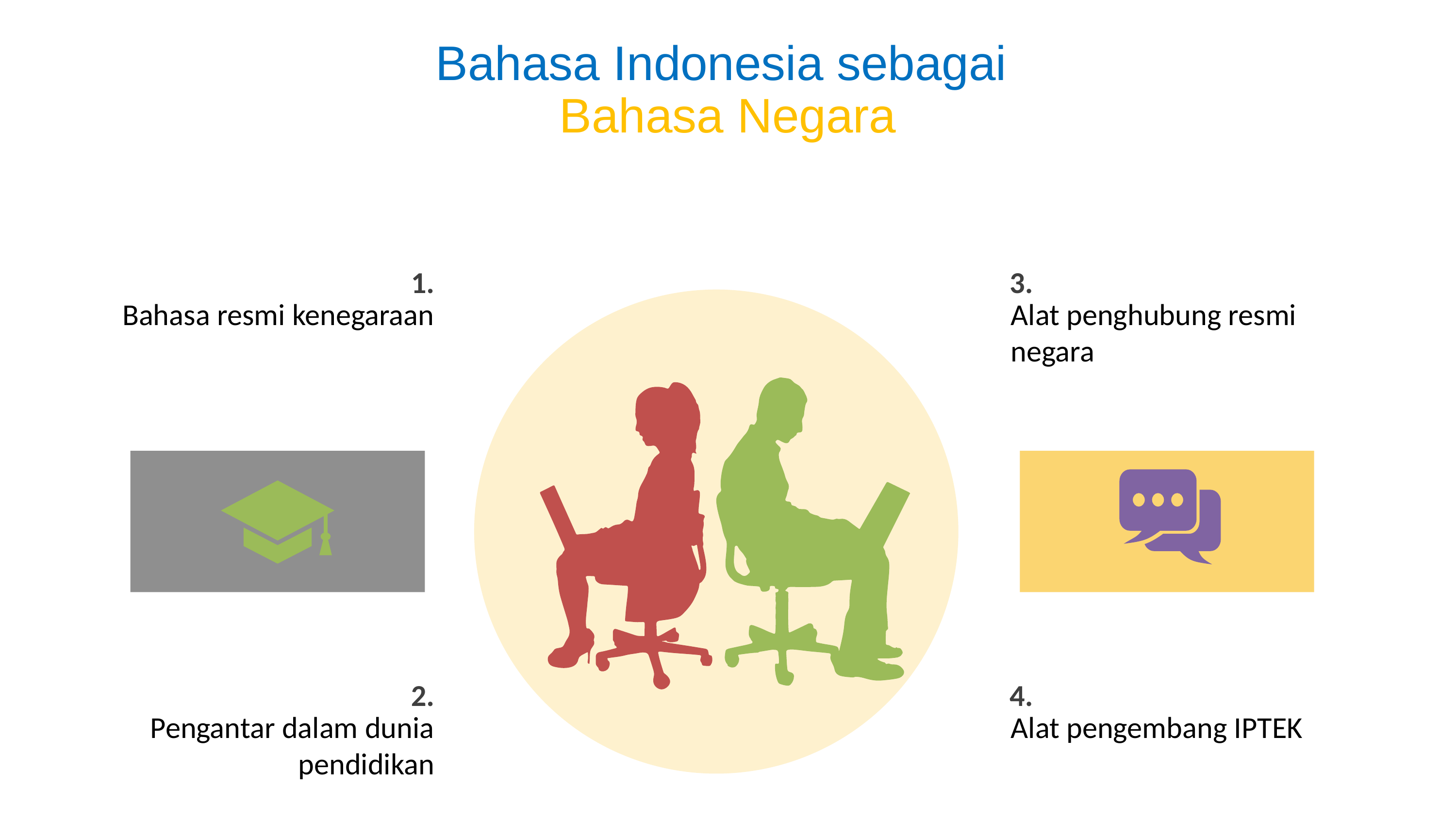

Bahasa Indonesia sebagai
Bahasa Negara
1.
Bahasa resmi kenegaraan
3.
Alat penghubung resmi negara

2.
Pengantar dalam dunia pendidikan
4.
Alat pengembang IPTEK